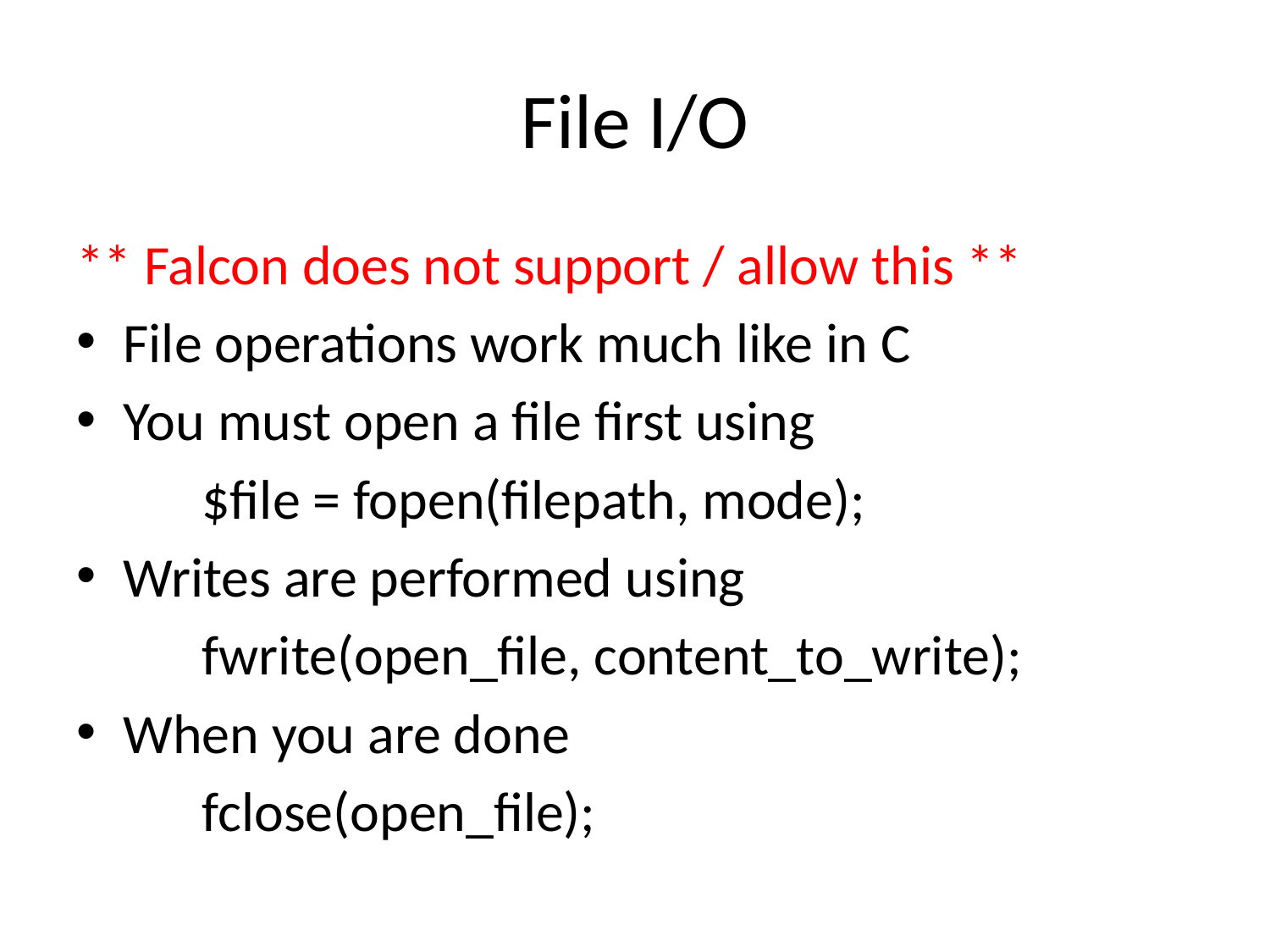

# File I/O
** Falcon does not support / allow this **
File operations work much like in C
You must open a file first using
	$file = fopen(filepath, mode);
Writes are performed using
	fwrite(open_file, content_to_write);
When you are done
	fclose(open_file);